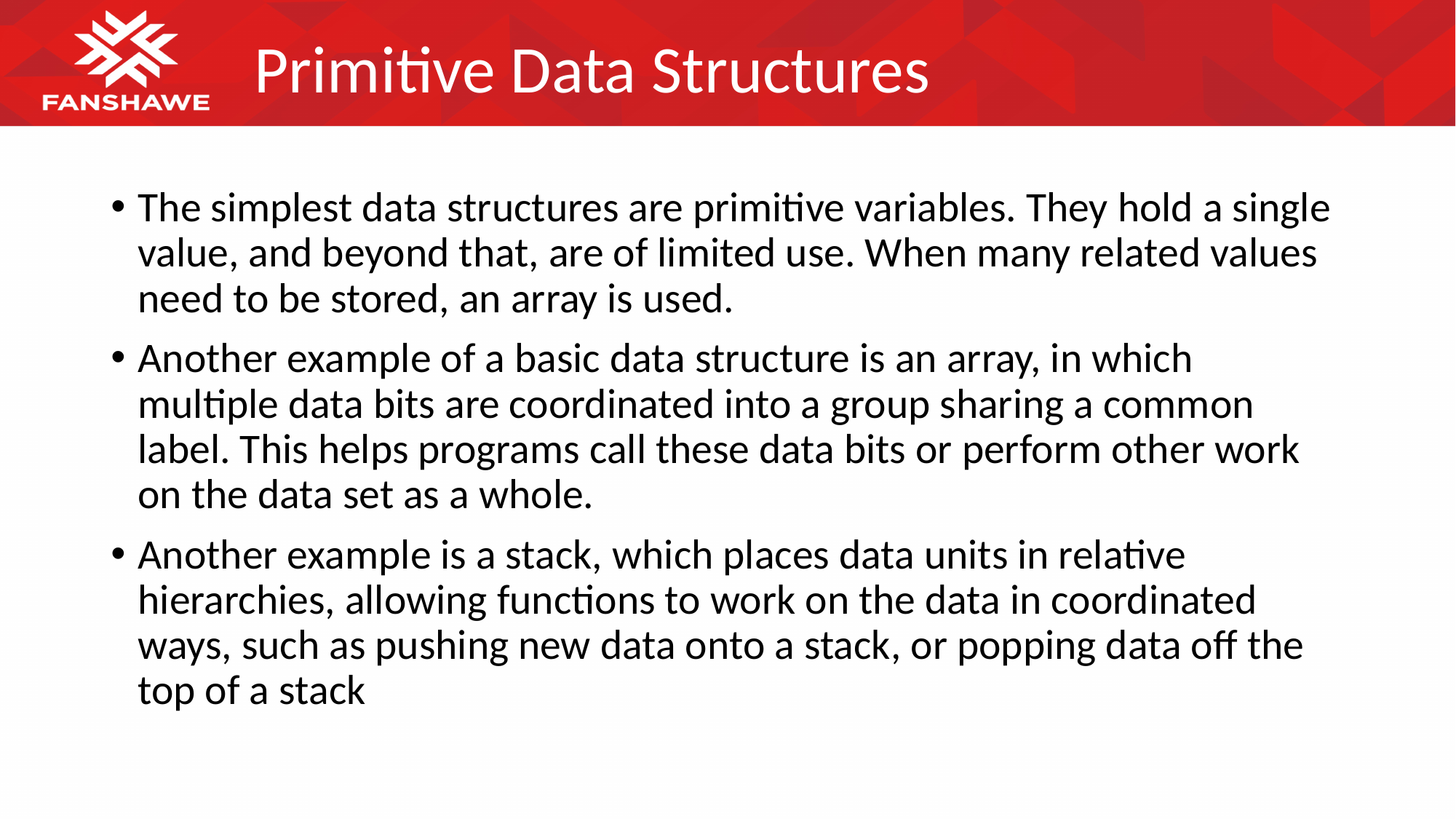

# Primitive Data Structures
The simplest data structures are primitive variables. They hold a single value, and beyond that, are of limited use. When many related values need to be stored, an array is used.
Another example of a basic data structure is an array, in which multiple data bits are coordinated into a group sharing a common label. This helps programs call these data bits or perform other work on the data set as a whole.
Another example is a stack, which places data units in relative hierarchies, allowing functions to work on the data in coordinated ways, such as pushing new data onto a stack, or popping data off the top of a stack